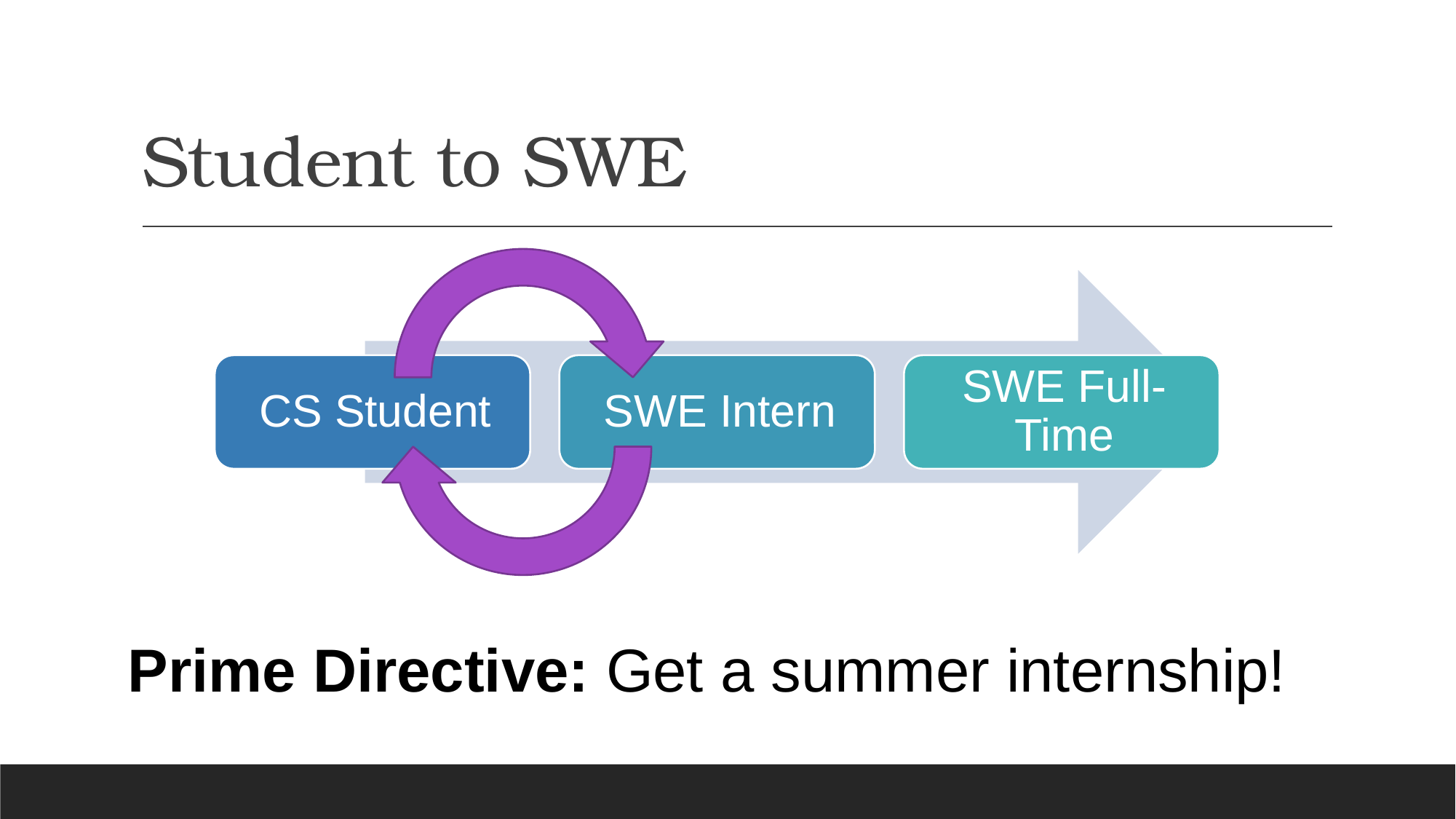

# Student to SWE

CS Student
SWE Intern
SWE Full-Time

Prime Directive: Get a summer internship!